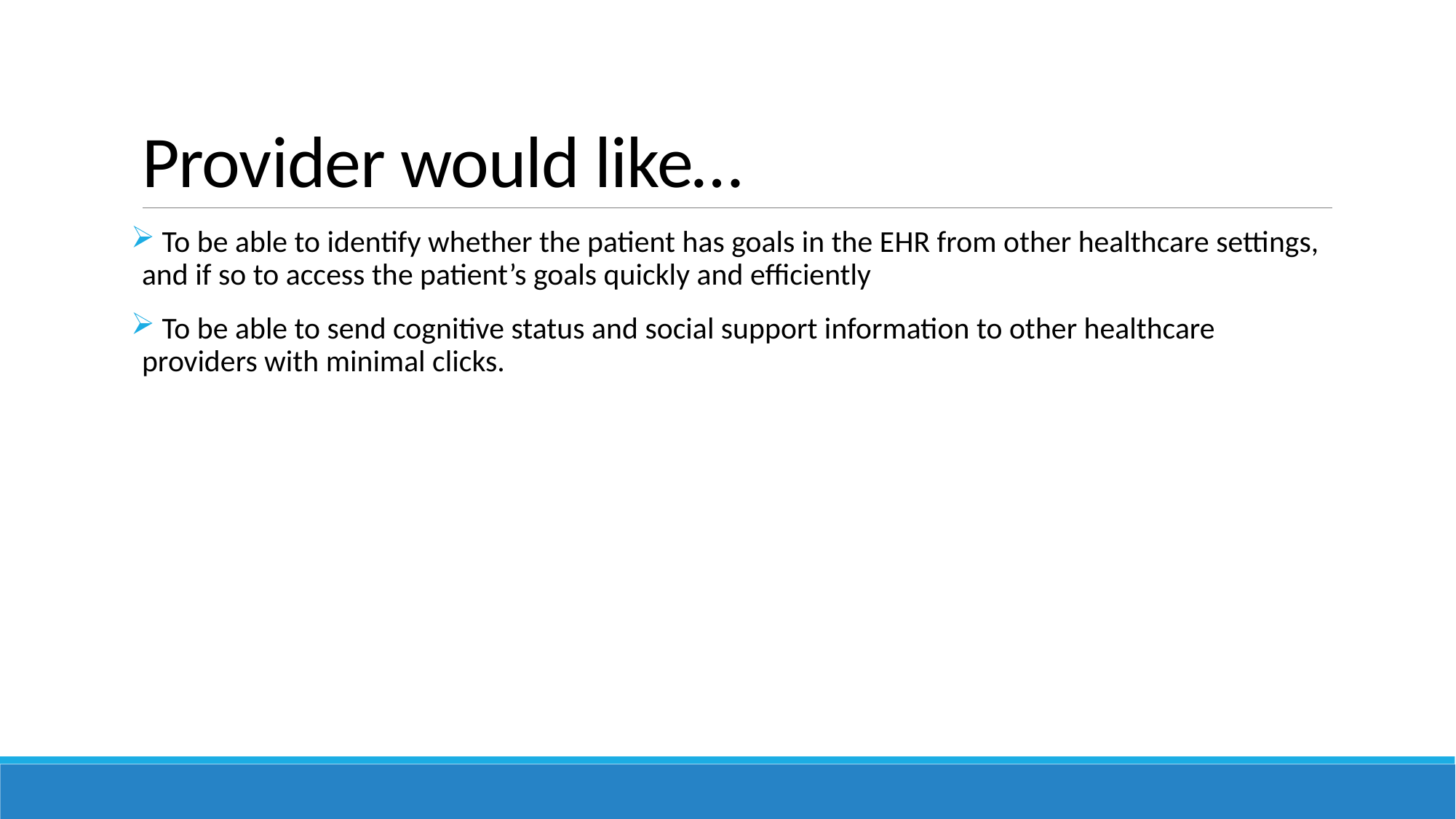

# Provider would like…
 To be able to identify whether the patient has goals in the EHR from other healthcare settings, and if so to access the patient’s goals quickly and efficiently
 To be able to send cognitive status and social support information to other healthcare providers with minimal clicks.